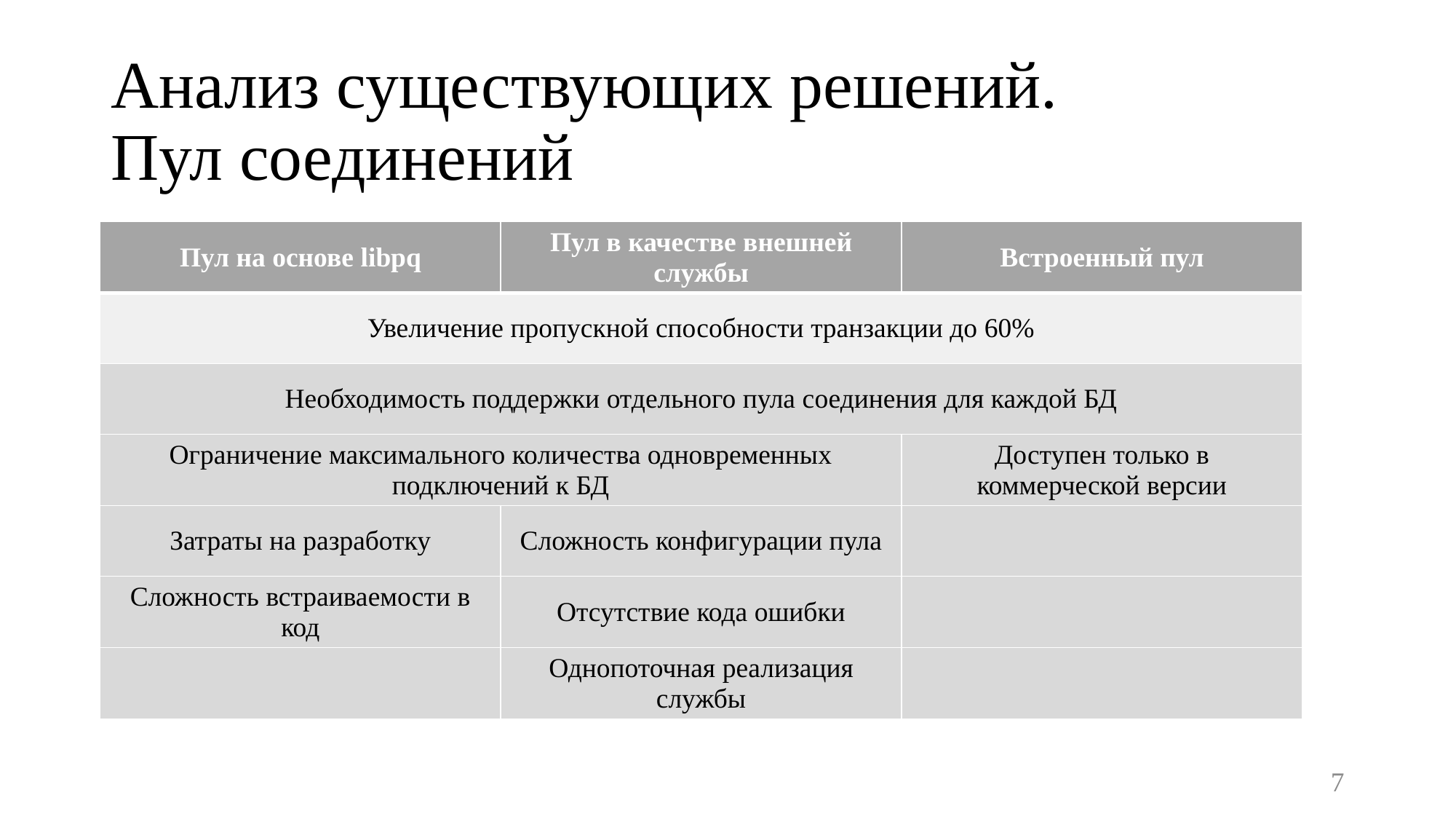

# Анализ существующих решений. Пул соединений
| Пул на основе libpq | Пул в качестве внешней службы | Встроенный пул |
| --- | --- | --- |
| Увеличение пропускной способности транзакции до 60% | Увеличение пропускной способности транзакции на 60% |  |
| Необходимость поддержки отдельного пула соединения для каждой БД | Ограничение максимального количества одновременных подключений к БД |  |
| Ограничение максимального количества одновременных подключений к БД | Необходимость поддержки отдельного пула соединения для каждой БД | Доступен только в коммерческой версии |
| Затраты на разработку | Сложность конфигурации пула |  |
| Сложность встраиваемости в код | Отсутствие кода ошибки |  |
|  | Однопоточная реализация службы |  |
7